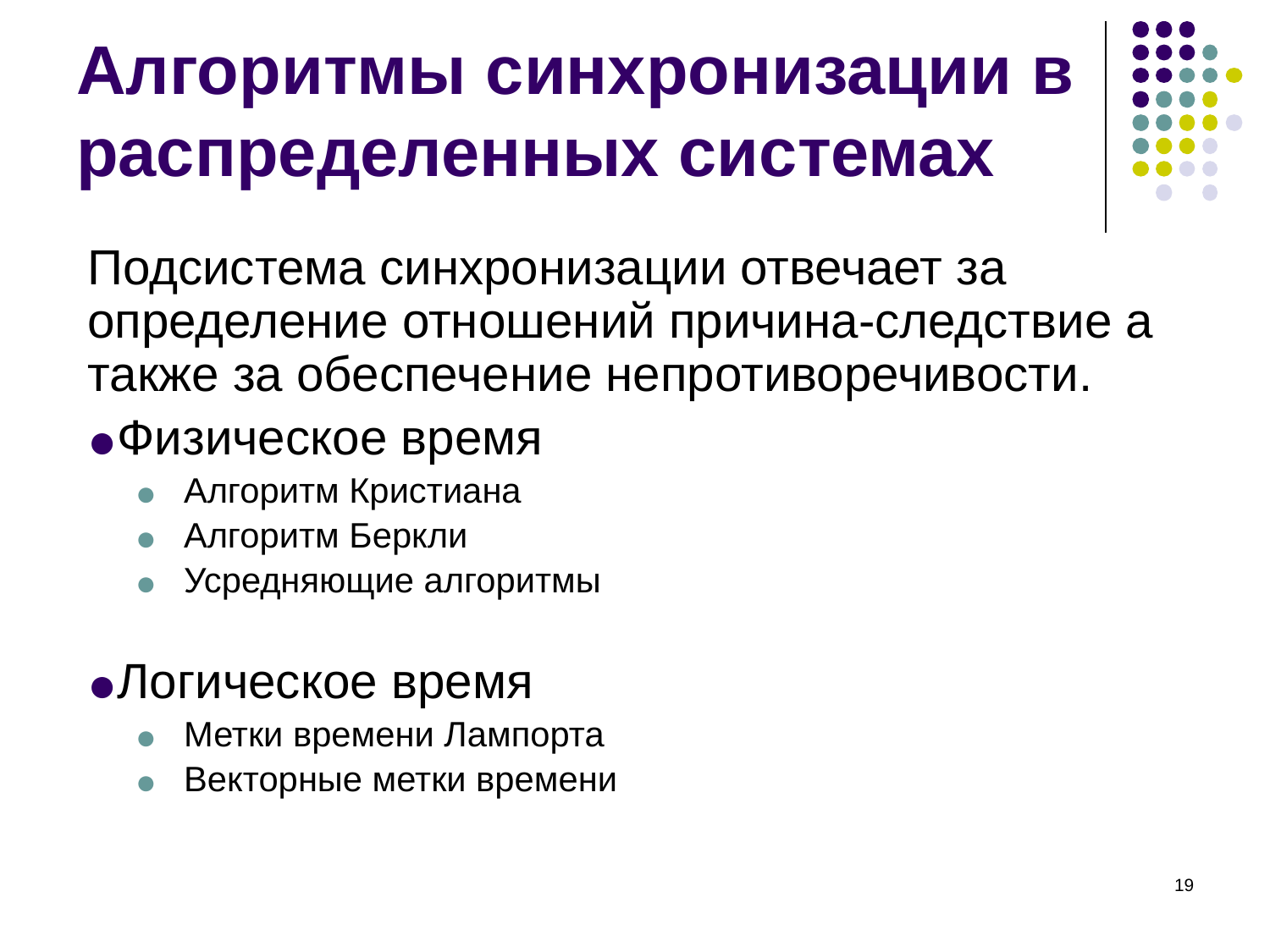

# Алгоритмы синхронизации в распределенных системах
Подсистема синхронизации отвечает за определение отношений причина-следствие а также за обеспечение непротиворечивости.
Физическое время
Алгоритм Кристиана
Алгоритм Беркли
Усредняющие алгоритмы

Логическое время
Метки времени Лампорта
Векторные метки времени

19